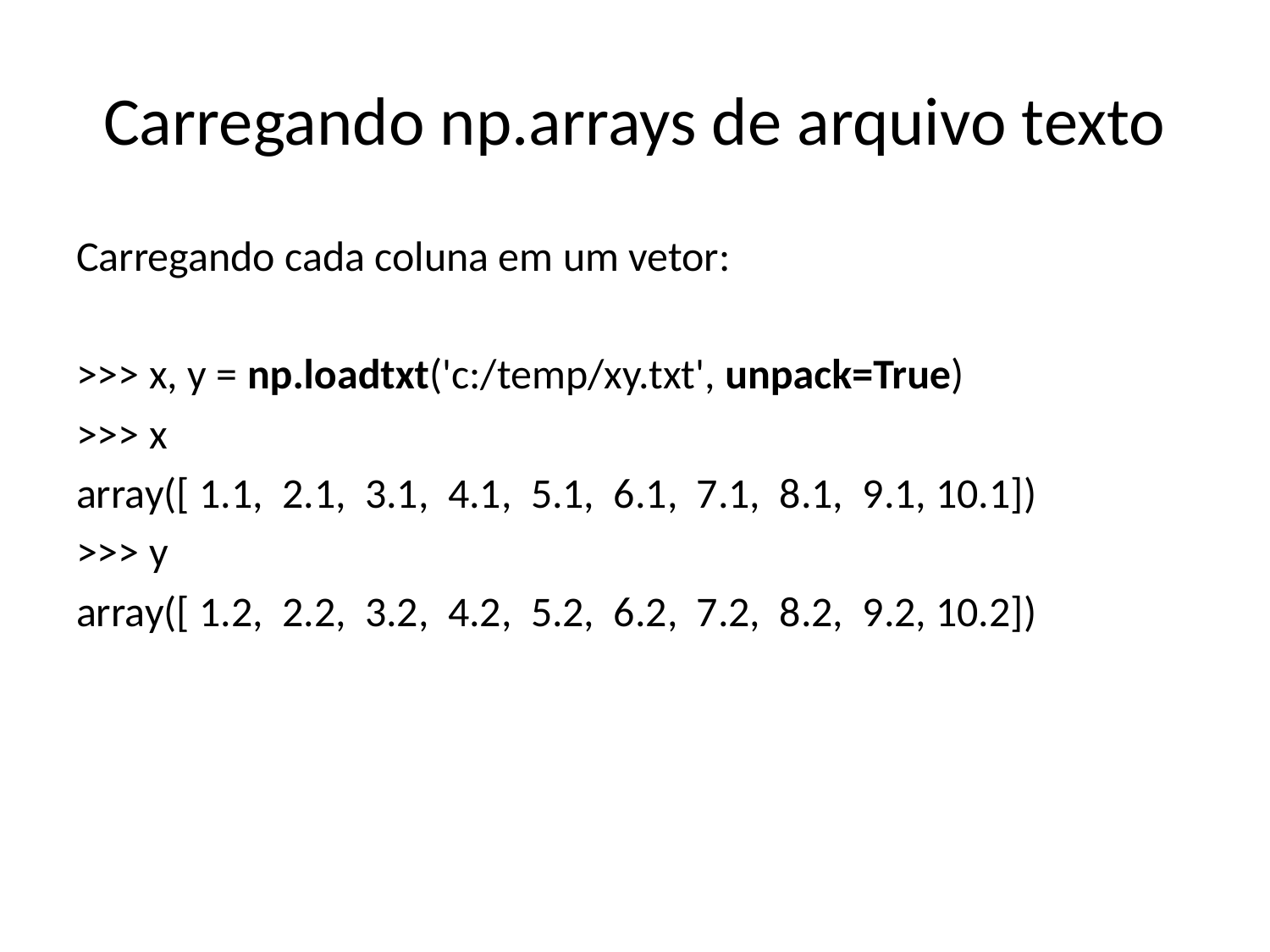

# Carregando np.arrays de arquivo texto
Carregando cada coluna em um vetor:

>>> x, y = np.loadtxt('c:/temp/xy.txt', unpack=True)
>>> x
array([ 1.1,  2.1,  3.1,  4.1,  5.1,  6.1,  7.1,  8.1,  9.1, 10.1])
>>> y
array([ 1.2,  2.2,  3.2,  4.2,  5.2,  6.2,  7.2,  8.2,  9.2, 10.2])